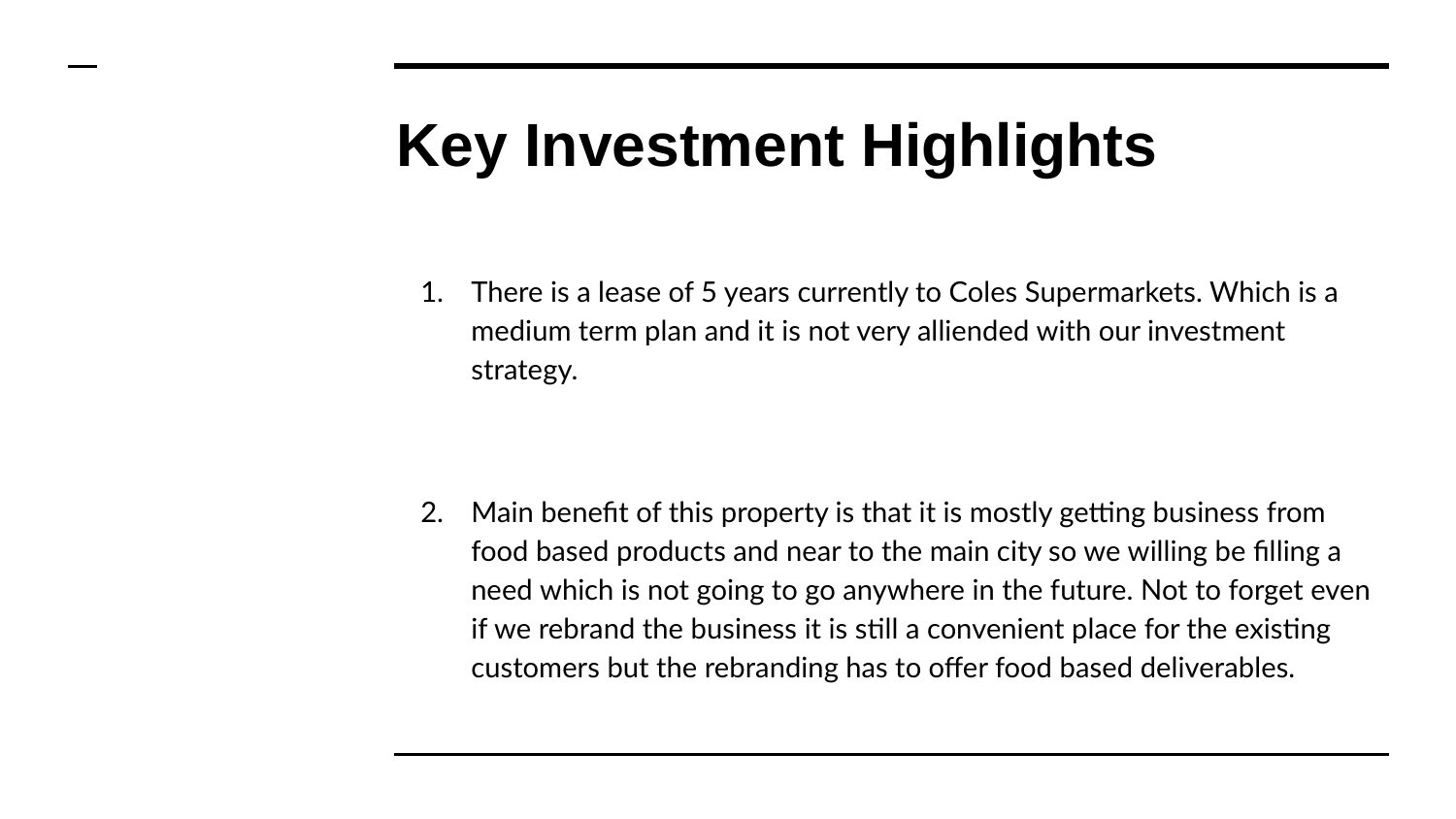

# Key Investment Highlights
There is a lease of 5 years currently to Coles Supermarkets. Which is a medium term plan and it is not very alliended with our investment strategy.

Main benefit of this property is that it is mostly getting business from food based products and near to the main city so we willing be filling a need which is not going to go anywhere in the future. Not to forget even if we rebrand the business it is still a convenient place for the existing customers but the rebranding has to offer food based deliverables.